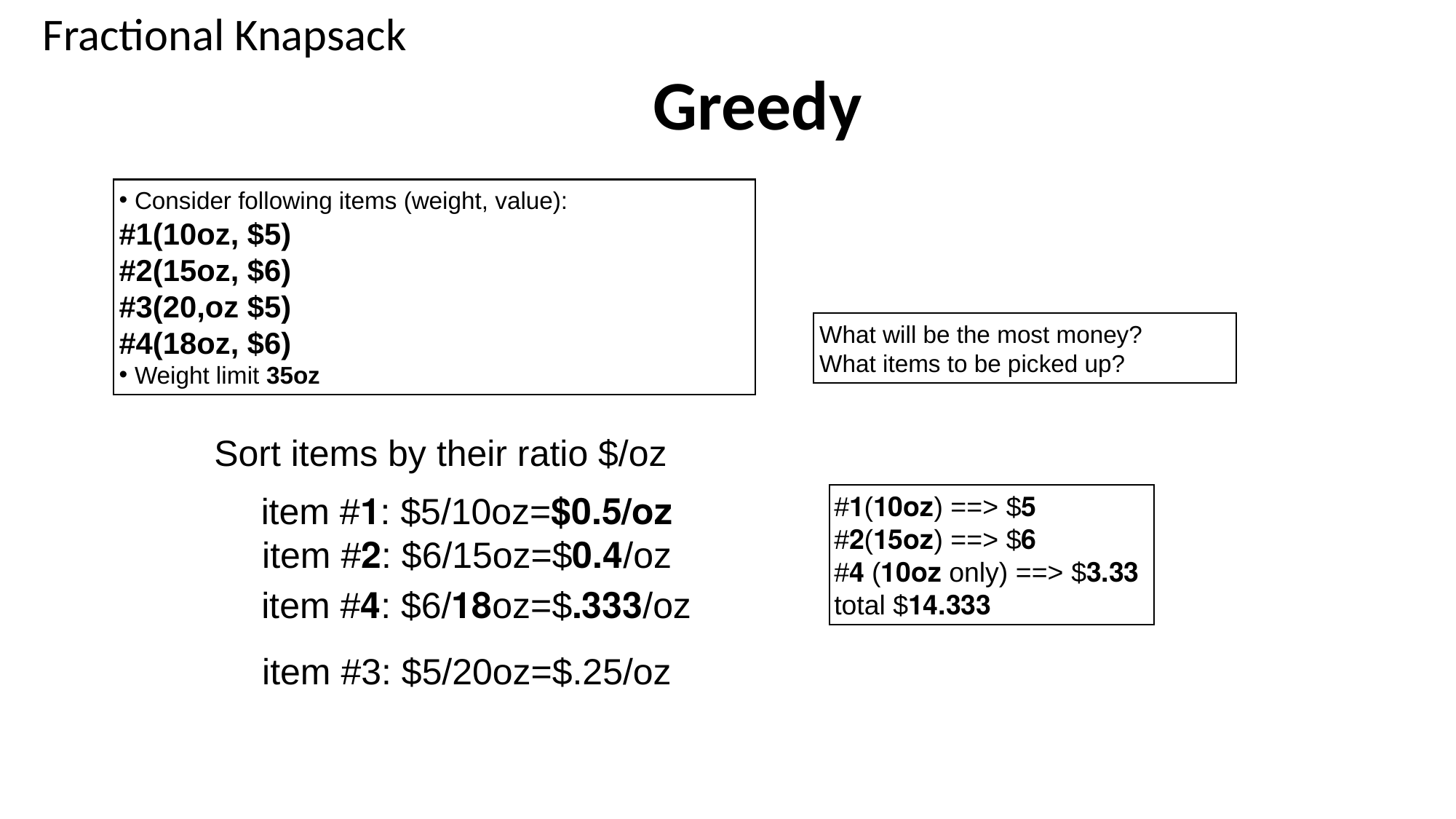

Fractional Knapsack
Greedy
Consider following items (weight, value):
#1(10oz, $5)
#2(15oz, $6)
#3(20,oz $5)
#4(18oz, $6)
Weight limit 35oz
What will be the most money?
What items to be picked up?
Sort items by their ratio $/oz
item #1: $5/10oz=$0.5/oz
#1(10oz) ==> $5
#2(15oz) ==> $6
#4 (10oz only) ==> $3.33
total $14.333
item #2: $6/15oz=$0.4/oz
item #4: $6/18oz=$.333/oz
item #3: $5/20oz=$.25/oz